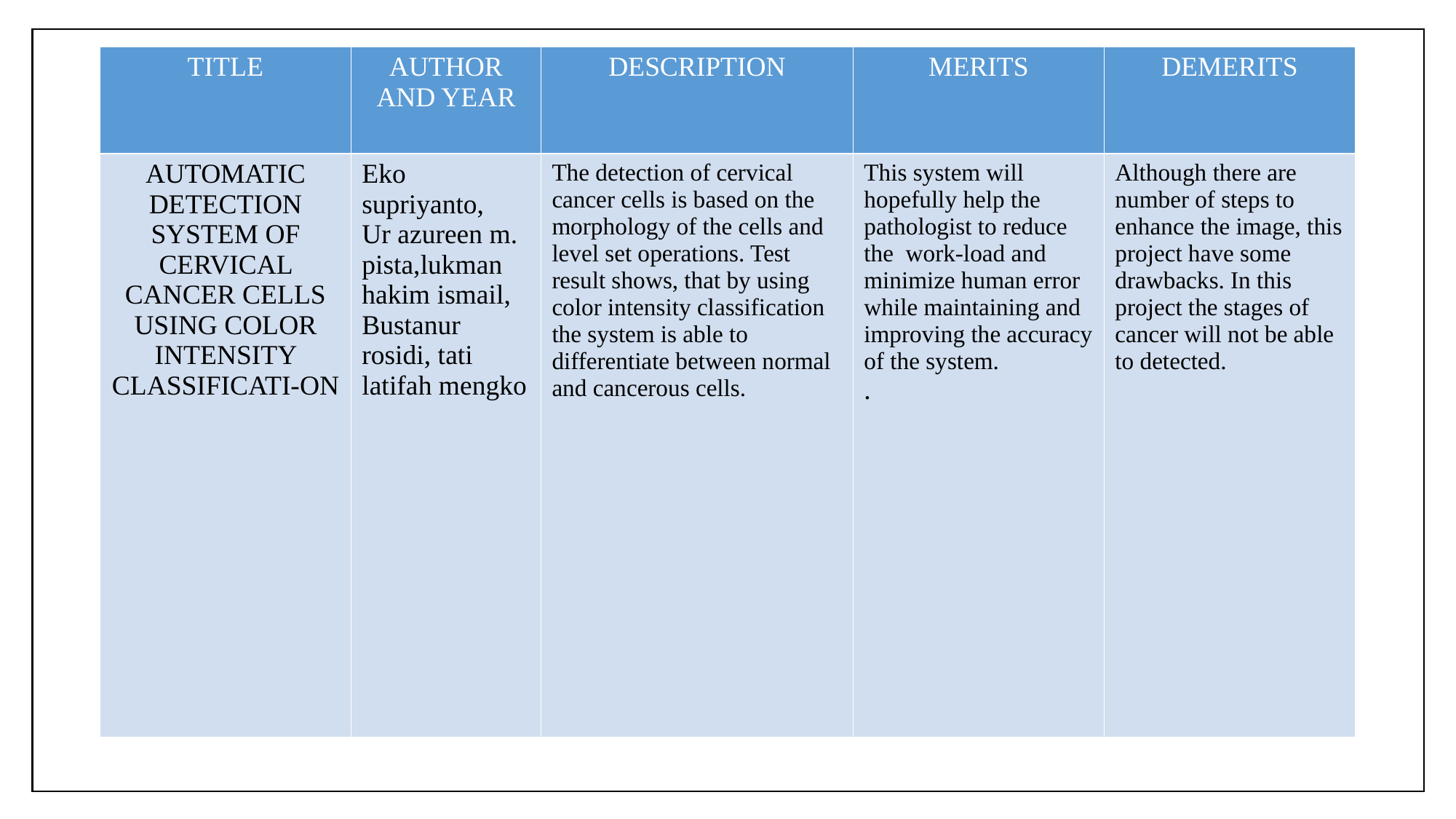

| TITLE | AUTHOR AND YEAR | DESCRIPTION | MERITS | DEMERITS |
| --- | --- | --- | --- | --- |
| AUTOMATIC DETECTION SYSTEM OF CERVICAL CANCER CELLS USING COLOR INTENSITY CLASSIFICATI-ON | Eko supriyanto, Ur azureen m. pista,lukman hakim ismail, Bustanur rosidi, tati latifah mengko | The detection of cervical cancer cells is based on the morphology of the cells and level set operations. Test result shows, that by using color intensity classification the system is able to differentiate between normal and cancerous cells. | This system will hopefully help the pathologist to reduce the work-load and minimize human error while maintaining and improving the accuracy of the system. . | Although there are number of steps to enhance the image, this project have some drawbacks. In this project the stages of cancer will not be able to detected. |